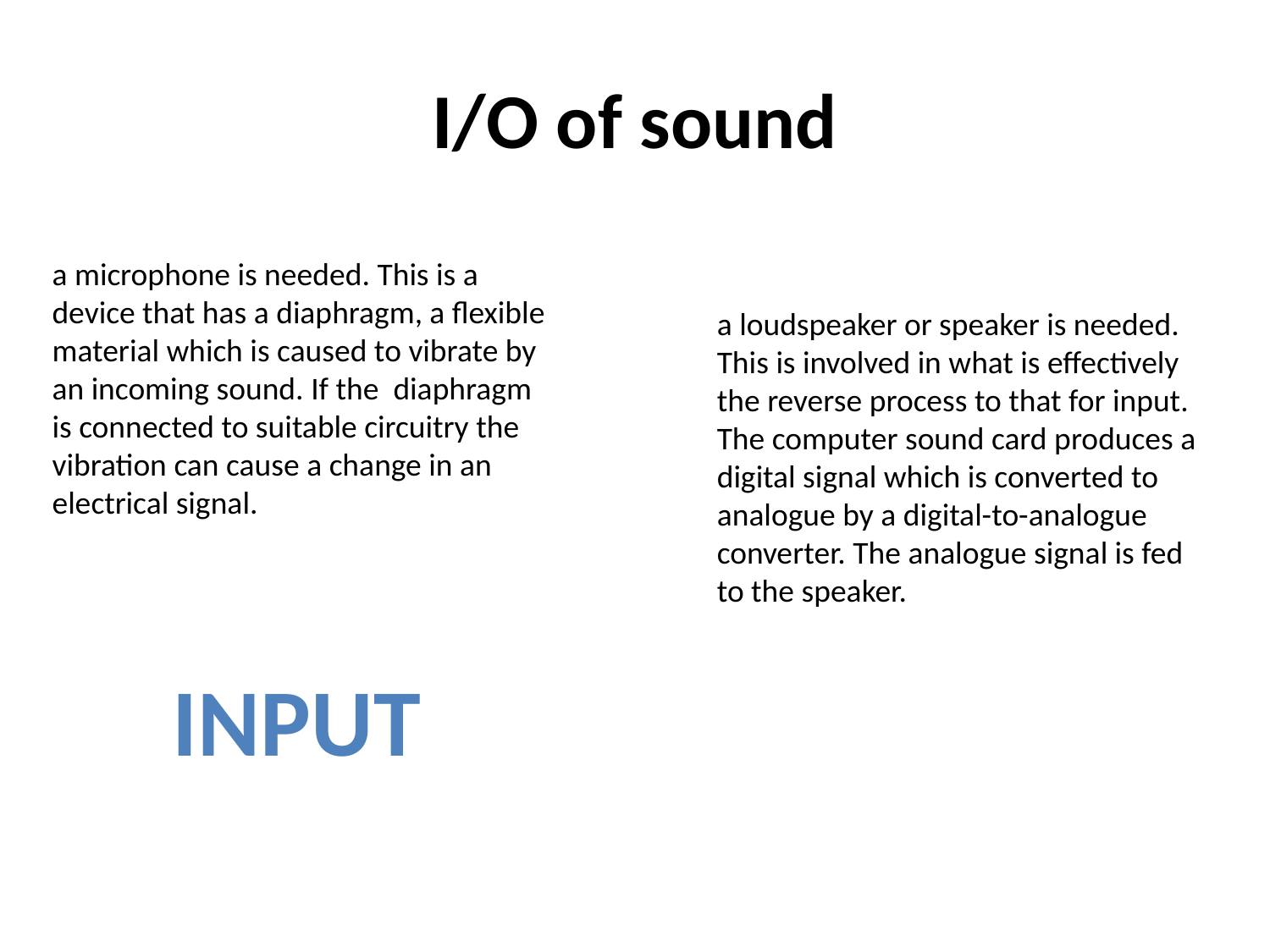

# I/O of sound
a microphone is needed. This is a device that has a diaphragm, a flexible material which is caused to vibrate by an incoming sound. If the  diaphragm is connected to suitable circuitry the vibration can cause a change in an electrical signal.
a loudspeaker or speaker is needed. This is involved in what is effectively the reverse process to that for input. The computer sound card produces a digital signal which is converted to analogue by a digital-to-analogue converter. The analogue signal is fed to the speaker.
InpUT